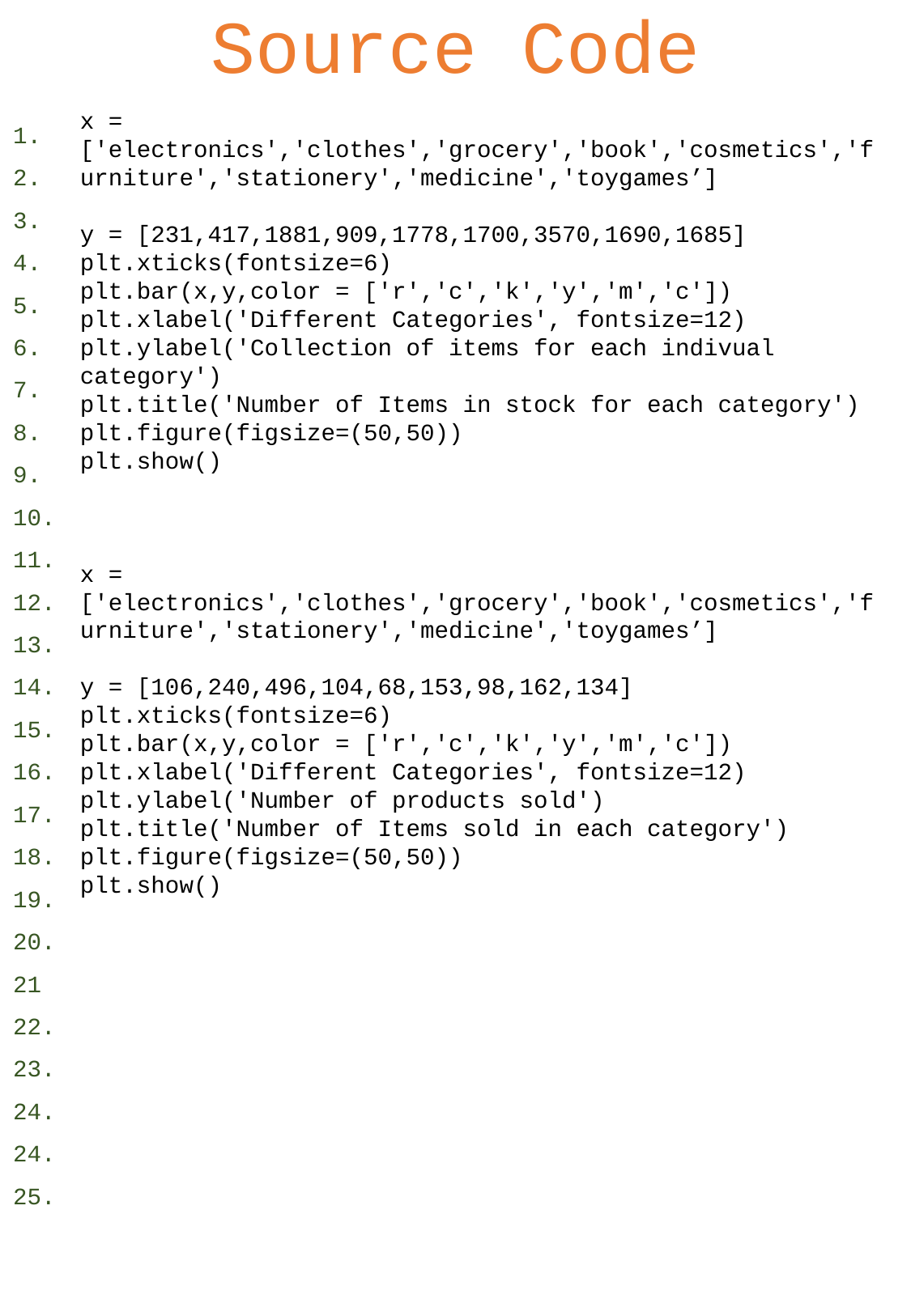

# Source Code
1.
2.
3.
4.
5.
6.
7.
8.
9.
10.
11.
12.
13.
14.
15.
16.
17.
18.
19.
20.
21
22.
23.
24.
24.
25.
x = ['electronics','clothes','grocery','book','cosmetics','furniture','stationery','medicine','toygames’]

y = [231,417,1881,909,1778,1700,3570,1690,1685]
plt.xticks(fontsize=6)
plt.bar(x,y,color = ['r','c','k','y','m','c'])
plt.xlabel('Different Categories', fontsize=12)
plt.ylabel('Collection of items for each indivual category')
plt.title('Number of Items in stock for each category')
plt.figure(figsize=(50,50))
plt.show()

x = ['electronics','clothes','grocery','book','cosmetics','furniture','stationery','medicine','toygames’]

y = [106,240,496,104,68,153,98,162,134]
plt.xticks(fontsize=6)
plt.bar(x,y,color = ['r','c','k','y','m','c'])
plt.xlabel('Different Categories', fontsize=12)
plt.ylabel('Number of products sold')
plt.title('Number of Items sold in each category')
plt.figure(figsize=(50,50))
plt.show()